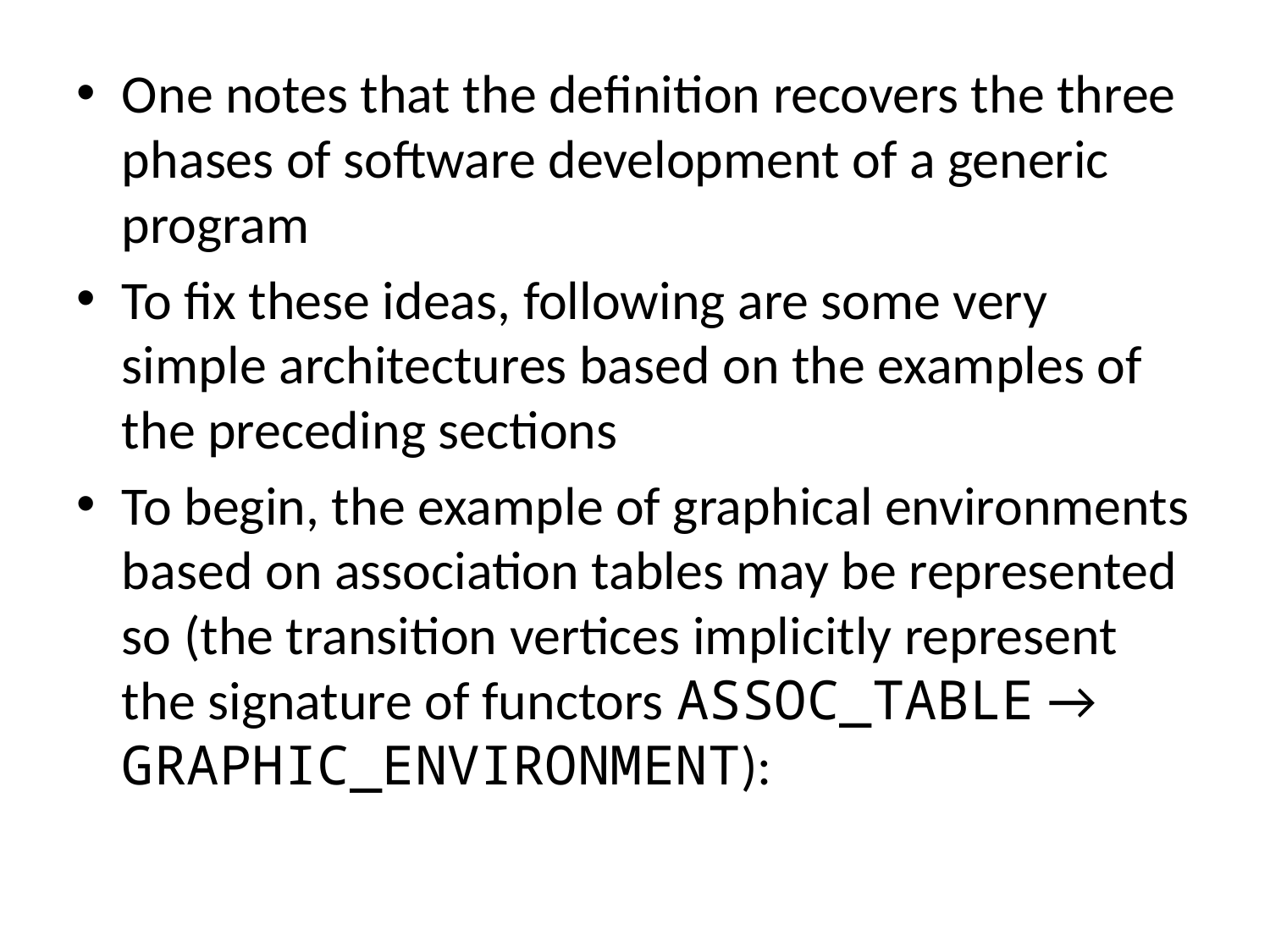

One notes that the definition recovers the three phases of software development of a generic program
To fix these ideas, following are some very simple architectures based on the examples of the preceding sections
To begin, the example of graphical environments based on association tables may be represented so (the transition vertices implicitly represent the signature of functors ASSOC_TABLE → GRAPHIC_ENVIRONMENT):